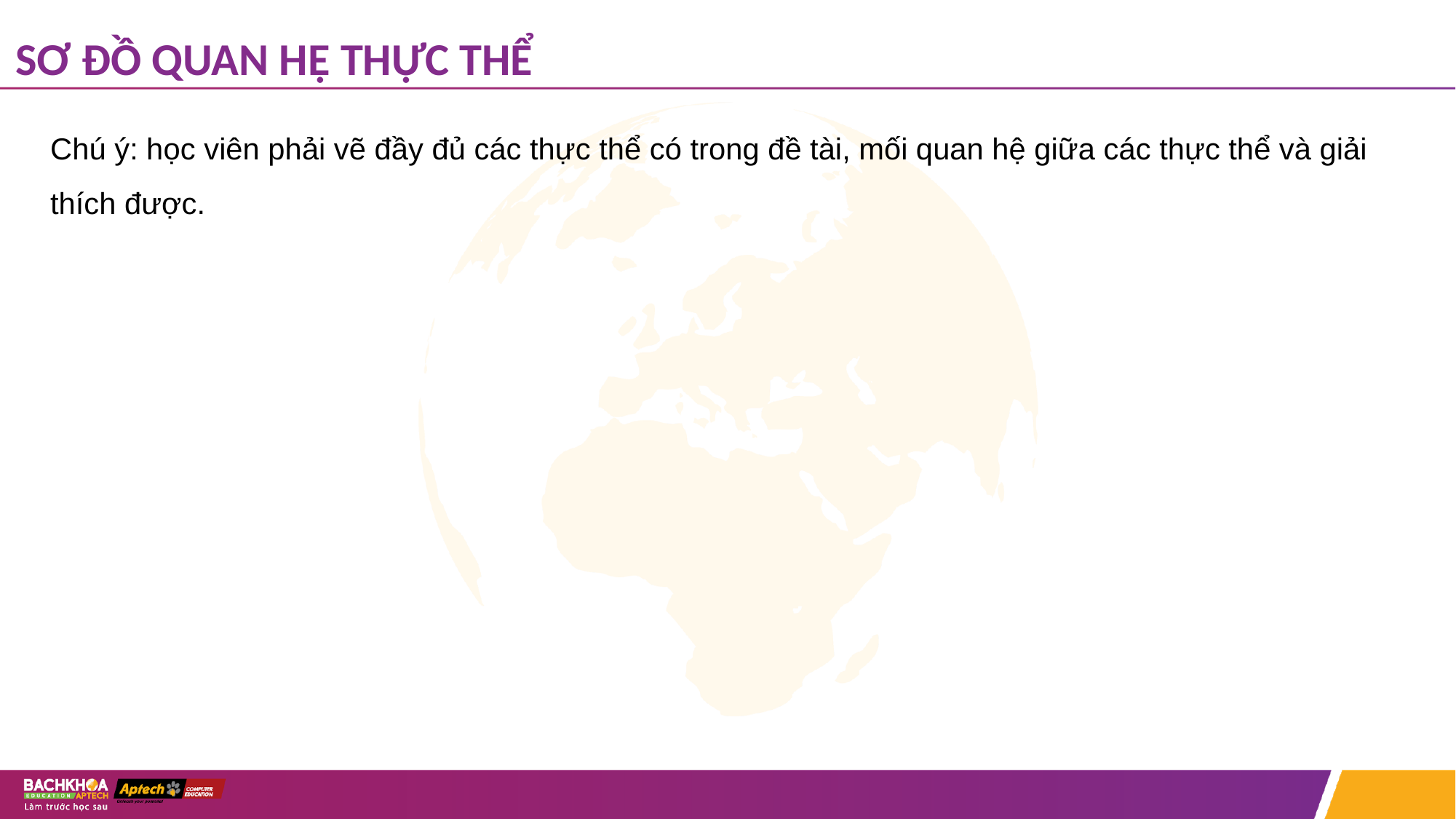

# SƠ ĐỒ QUAN HỆ THỰC THỂ
Chú ý: học viên phải vẽ đầy đủ các thực thể có trong đề tài, mối quan hệ giữa các thực thể và giải thích được.